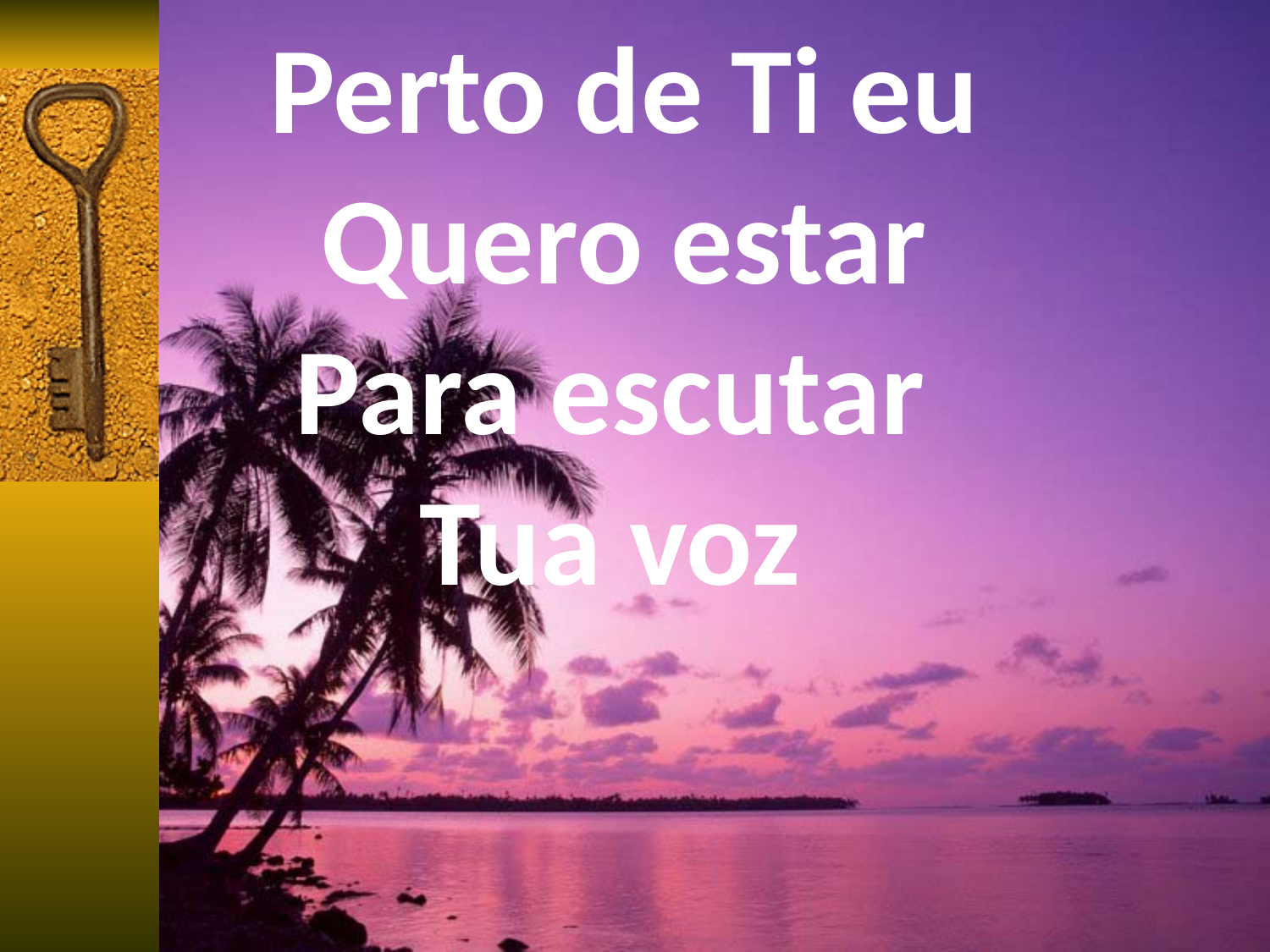

Perto de Ti eu
Quero estar
Para escutar
Tua voz